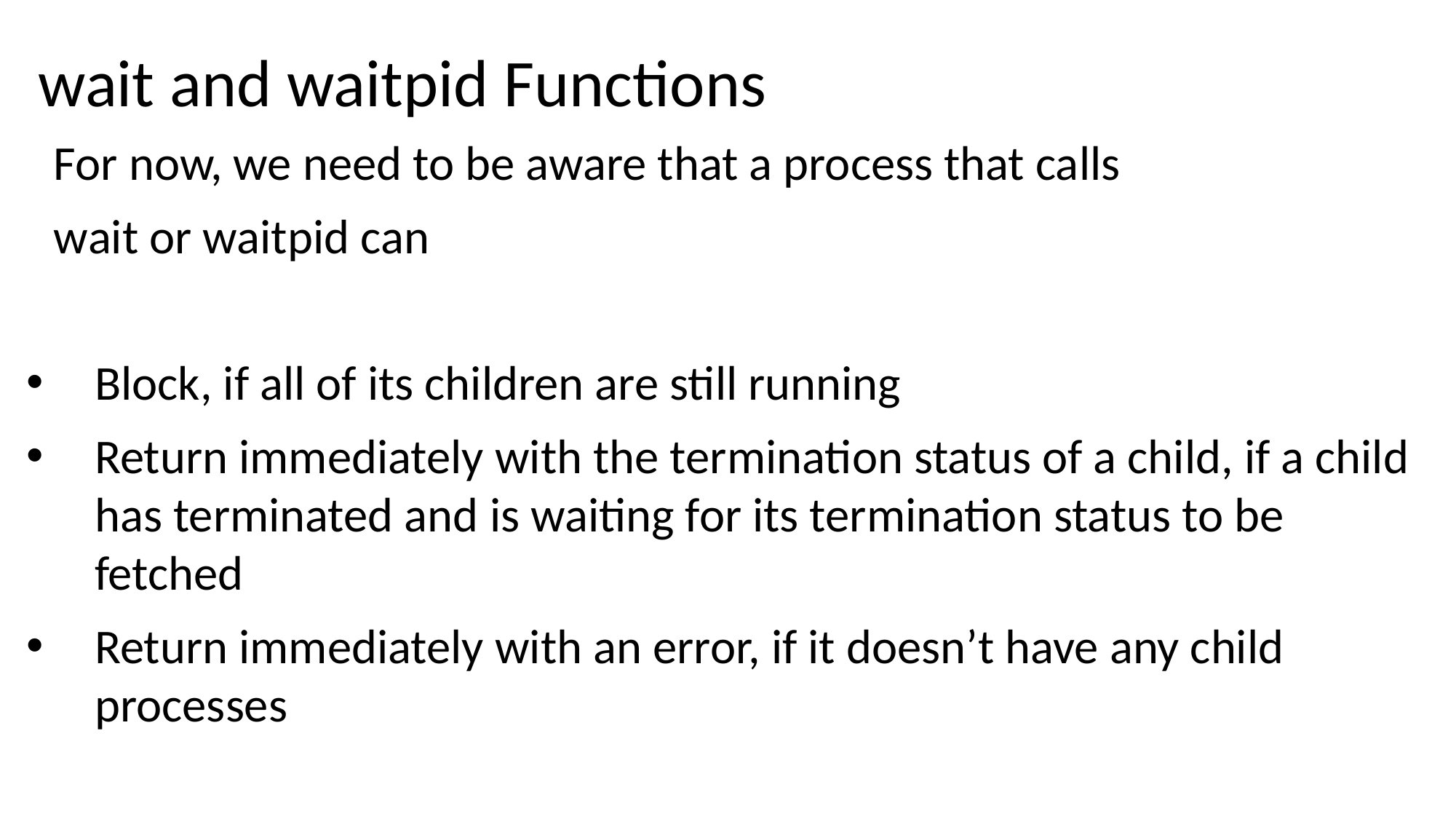

# wait and waitpid Functions
For now, we need to be aware that a process that calls
wait or waitpid can

Block, if all of its children are still running
Return immediately with the termination status of a child, if a child has terminated and is waiting for its termination status to be fetched
Return immediately with an error, if it doesn’t have any child processes